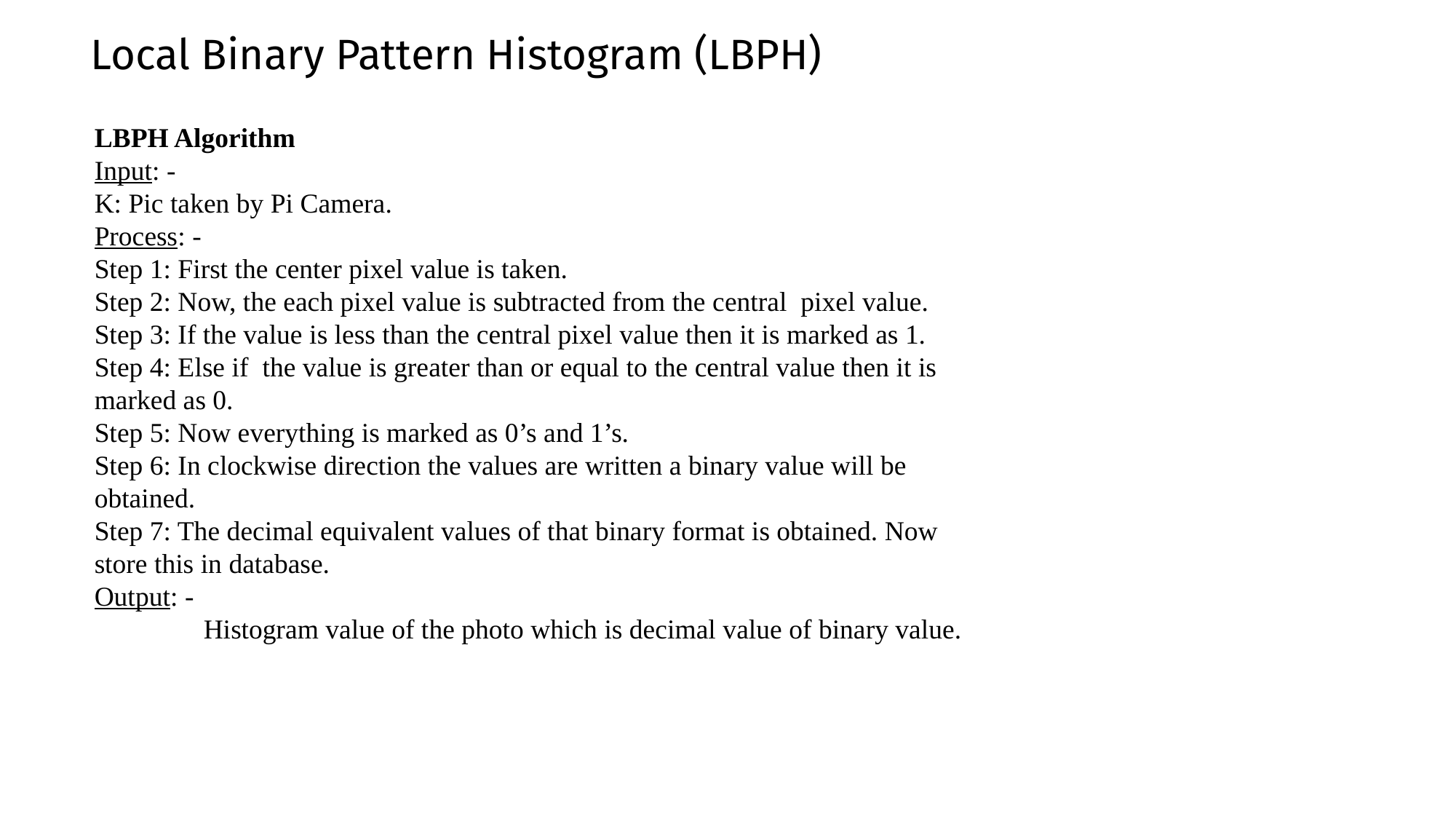

Local Binary Pattern Histogram (LBPH)
LBPH Algorithm
Input: -
K: Pic taken by Pi Camera.
Process: -
Step 1: First the center pixel value is taken.
Step 2: Now, the each pixel value is subtracted from the central  pixel value.
Step 3: If the value is less than the central pixel value then it is marked as 1.
Step 4: Else if  the value is greater than or equal to the central value then it is marked as 0.
Step 5: Now everything is marked as 0’s and 1’s.
Step 6: In clockwise direction the values are written a binary value will be obtained.
Step 7: The decimal equivalent values of that binary format is obtained. Now store this in database.
Output: -
	Histogram value of the photo which is decimal value of binary value.